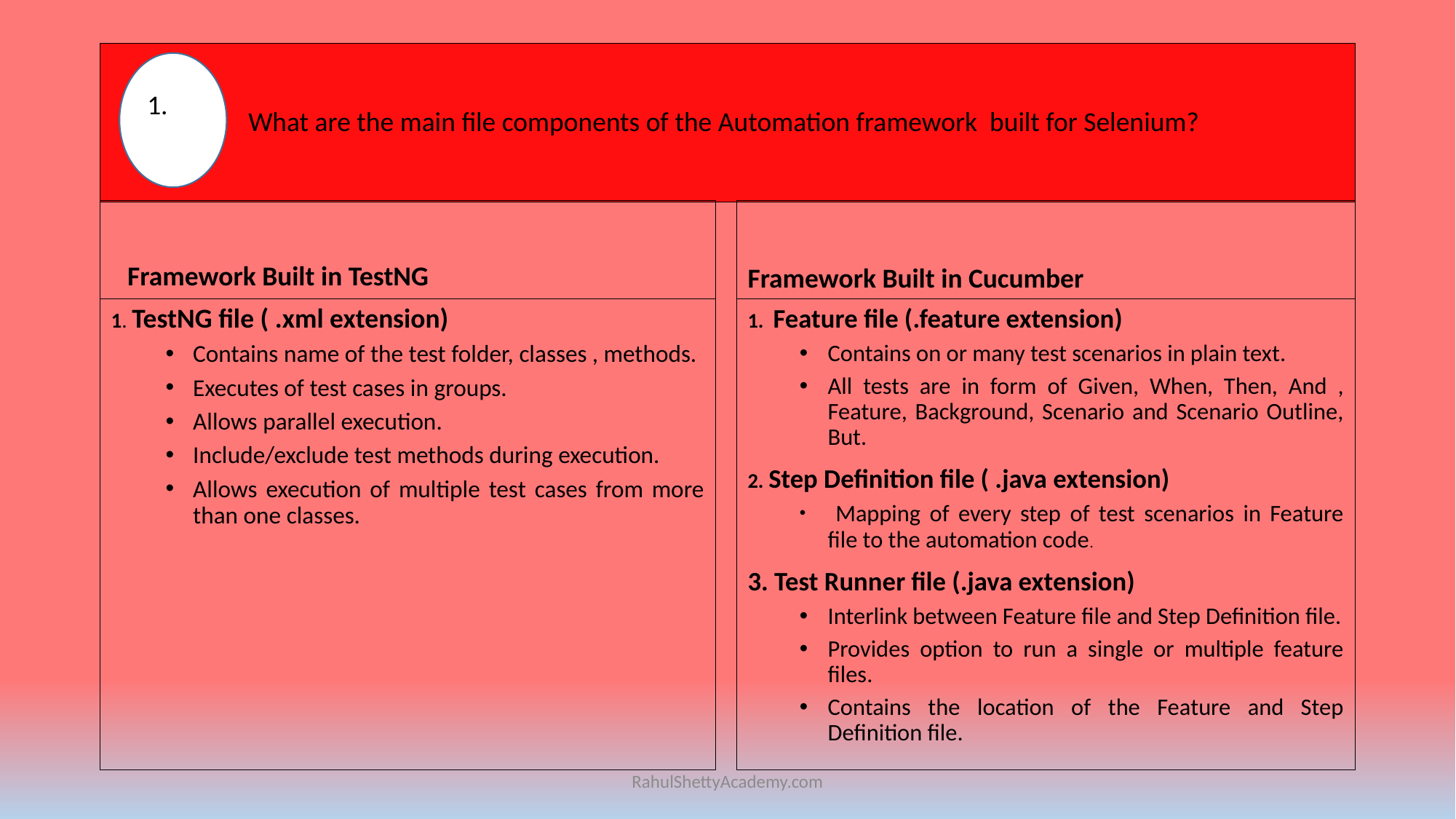

# What are the main file components of the Automation framework  built for Selenium?
1.
  Framework Built in TestNG
Framework Built in Cucumber
1. TestNG file ( .xml extension)
Contains name of the test folder, classes , methods.
Executes of test cases in groups.
Allows parallel execution.
Include/exclude test methods during execution.
Allows execution of multiple test cases from more than one classes.

1.  Feature file (.feature extension)
Contains on or many test scenarios in plain text.
All tests are in form of Given, When, Then, And , Feature, Background, Scenario and Scenario Outline, But.
2. Step Definition file ( .java extension)
 Mapping of every step of test scenarios in Feature file to the automation code.
3. Test Runner file (.java extension)
Interlink between Feature file and Step Definition file.
Provides option to run a single or multiple feature files.
Contains the location of the Feature and Step Definition file.

RahulShettyAcademy.com